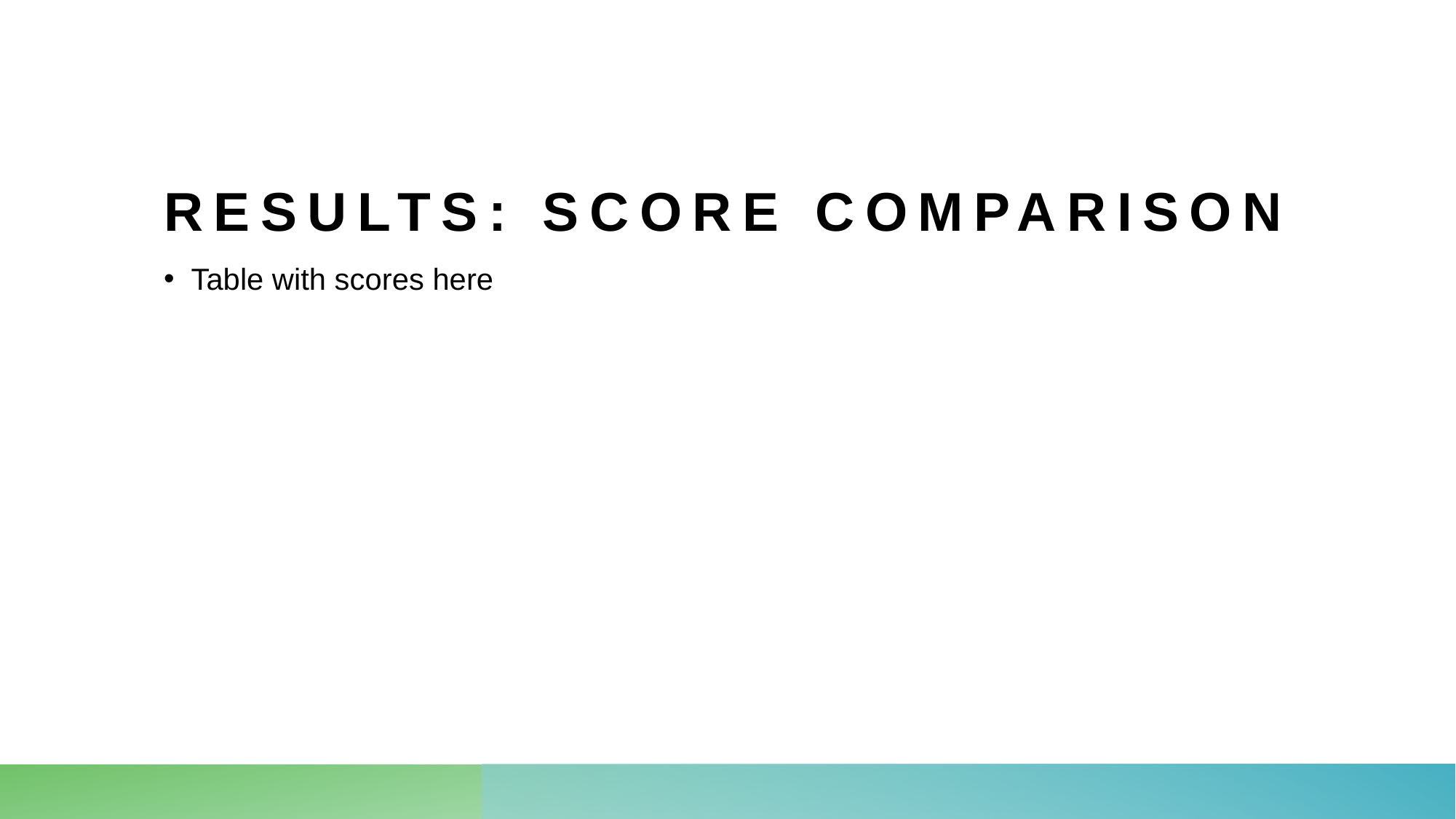

# Results: score comparison
Table with scores here